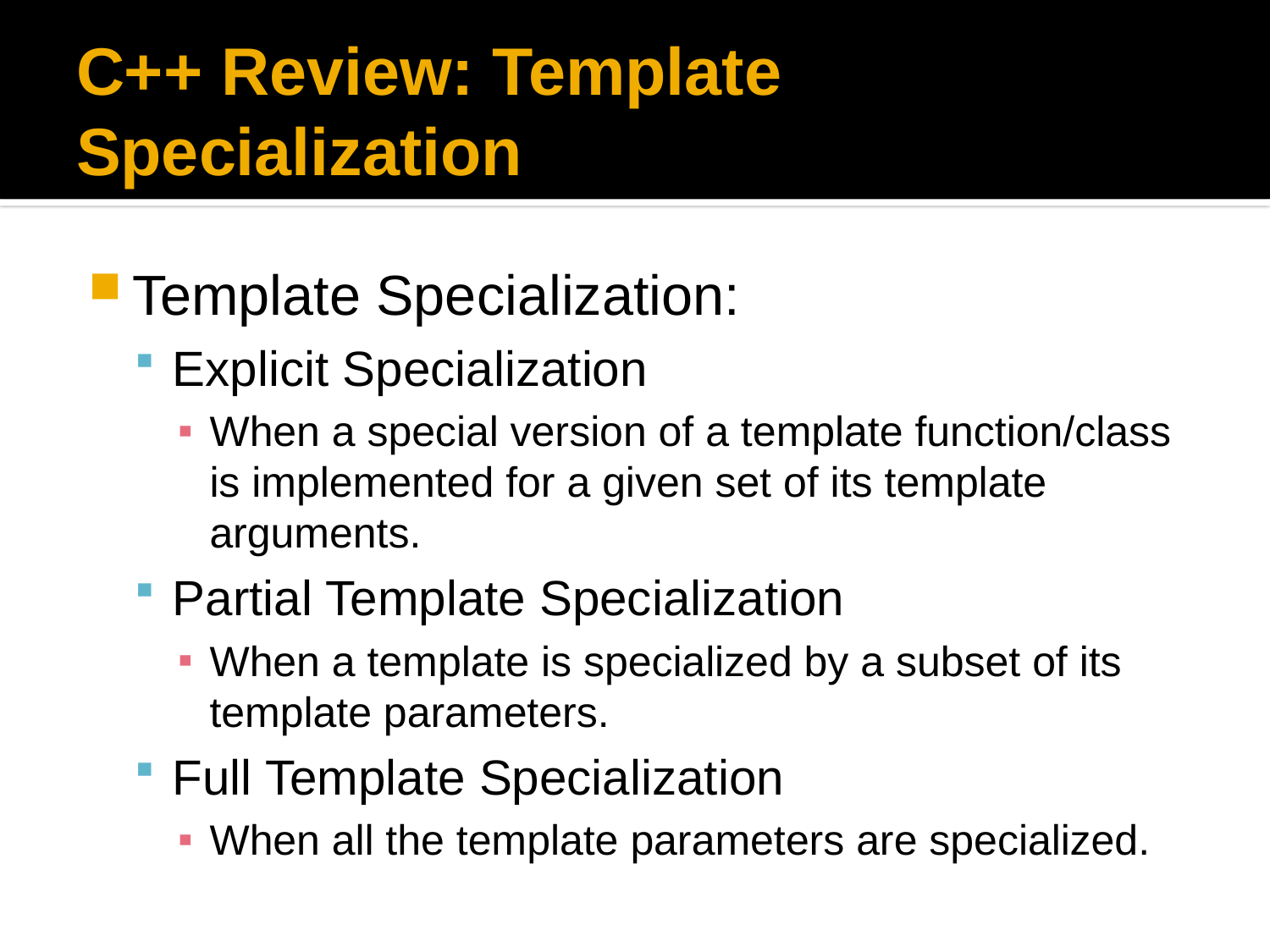

# C++ Review: Template Specialization
Template Specialization:
Explicit Specialization
When a special version of a template function/class is implemented for a given set of its template arguments.
Partial Template Specialization
When a template is specialized by a subset of its template parameters.
Full Template Specialization
When all the template parameters are specialized.